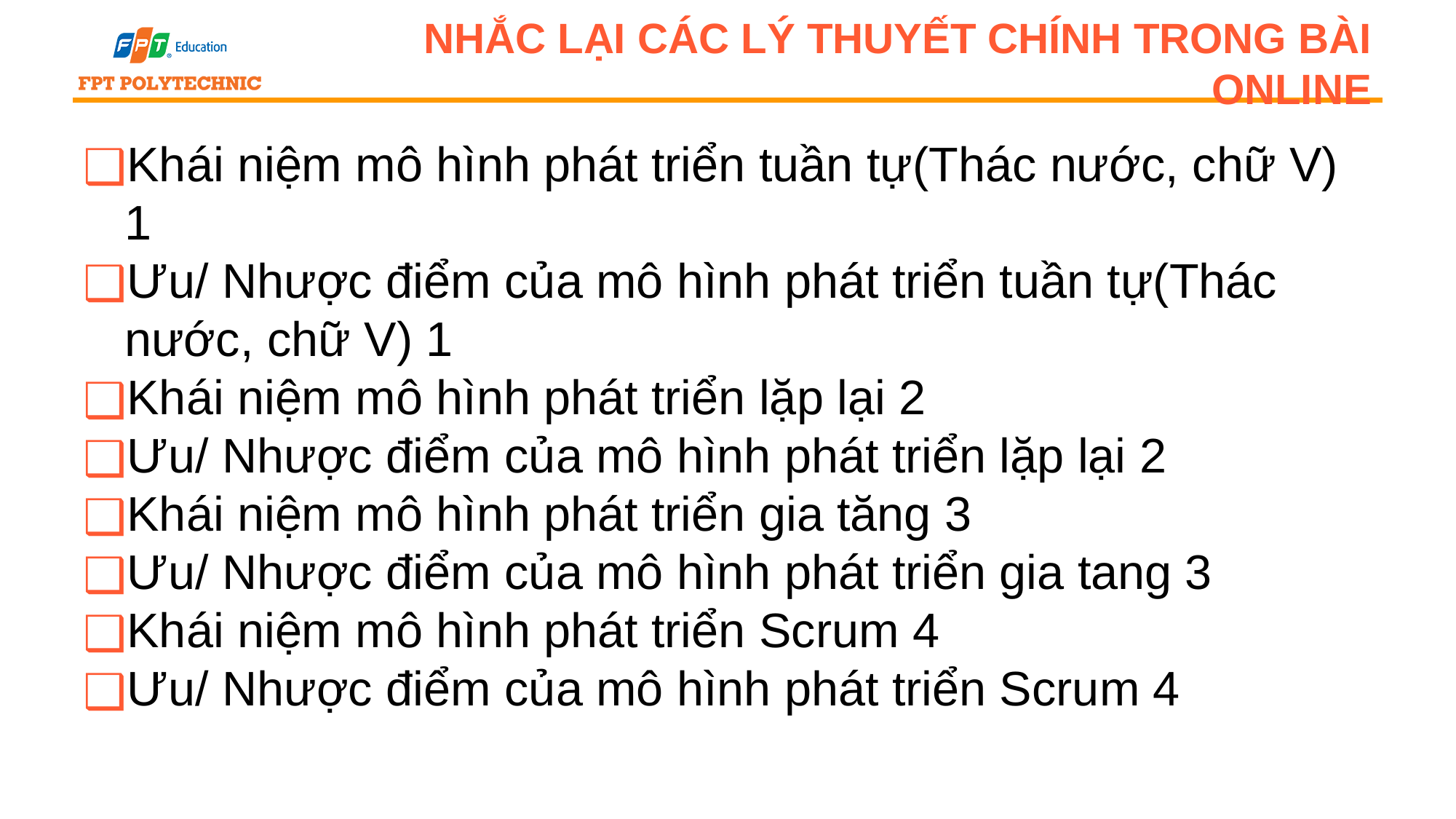

# Nhắc lại các lý thuyết chính trong bài online
Khái niệm mô hình phát triển tuần tự(Thác nước, chữ V) 1
Ưu/ Nhược điểm của mô hình phát triển tuần tự(Thác nước, chữ V) 1
Khái niệm mô hình phát triển lặp lại 2
Ưu/ Nhược điểm của mô hình phát triển lặp lại 2
Khái niệm mô hình phát triển gia tăng 3
Ưu/ Nhược điểm của mô hình phát triển gia tang 3
Khái niệm mô hình phát triển Scrum 4
Ưu/ Nhược điểm của mô hình phát triển Scrum 4